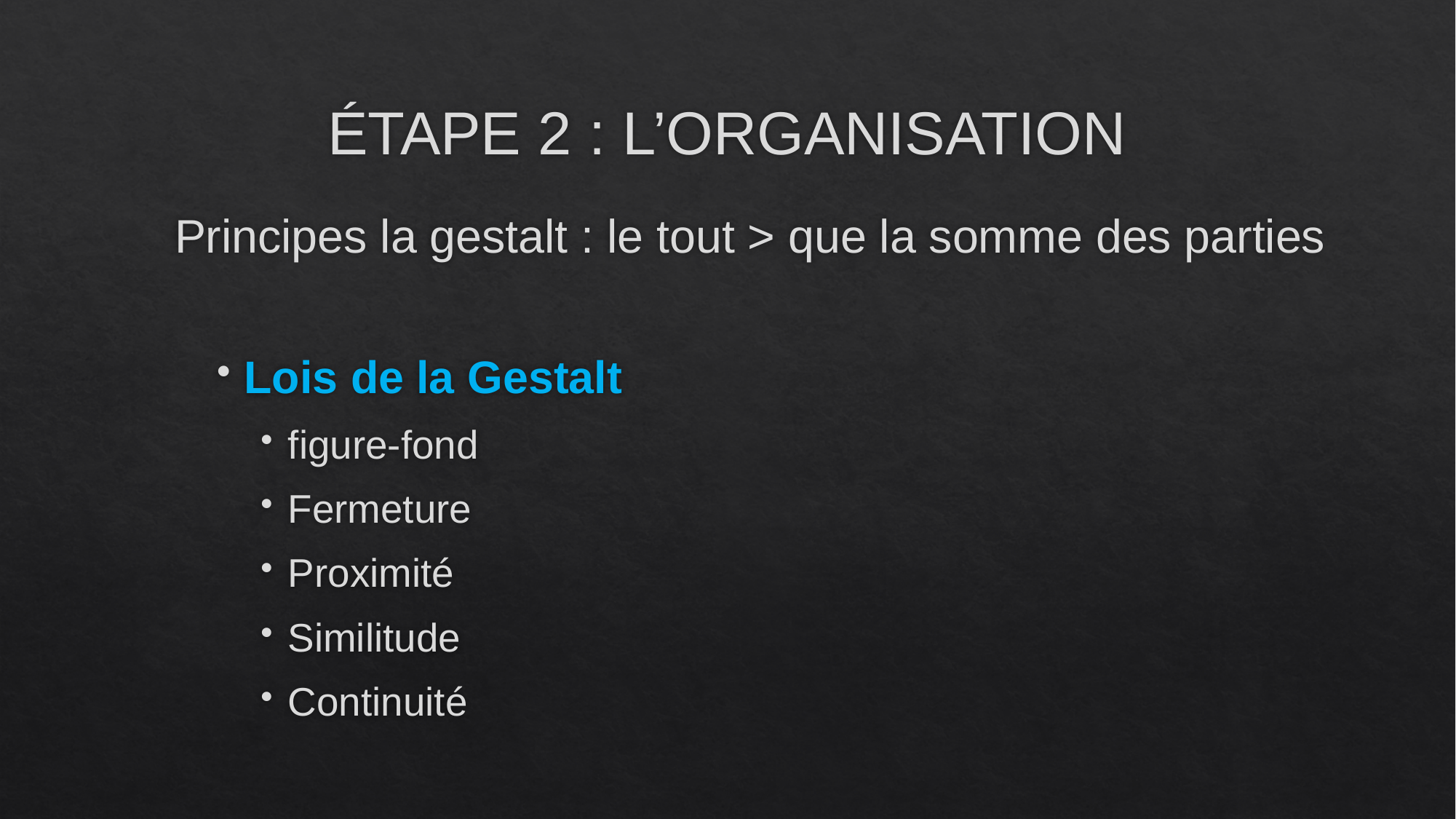

# ÉTAPE 2 : L’ORGANISATION
Principes la gestalt : le tout > que la somme des parties

Lois de la Gestalt
figure-fond
Fermeture
Proximité
Similitude
Continuité